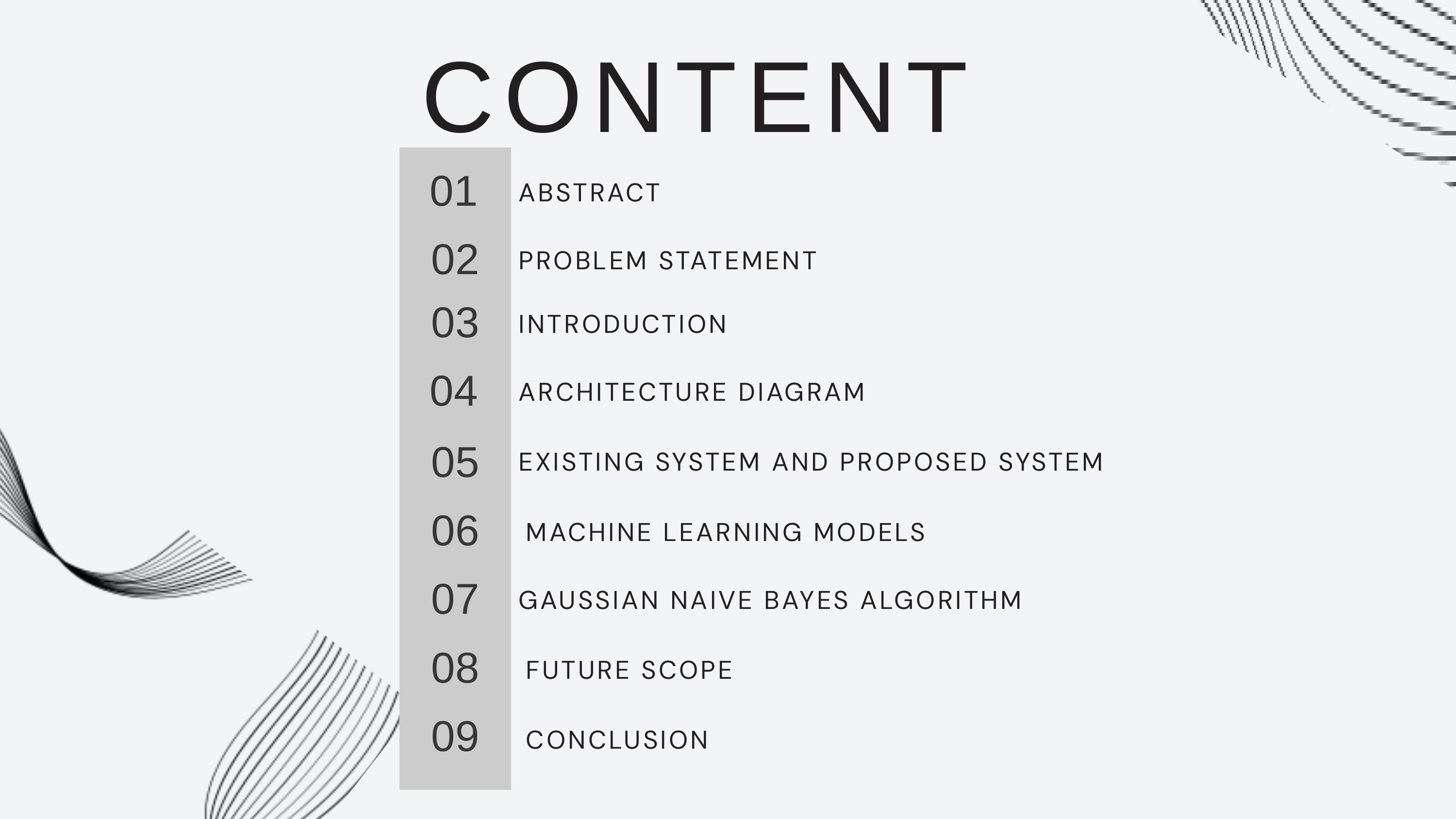

CONTENT

01
ABSTRACT
02
PROBLEM STATEMENT
03
INTRODUCTION
04
ARCHITECTURE DIAGRAM
05
EXISTING SYSTEM AND PROPOSED SYSTEM

06
MACHINE LEARNING MODELS
07
GAUSSIAN NAIVE BAYES ALGORITHM
08
FUTURE SCOPE
09
CONCLUSION